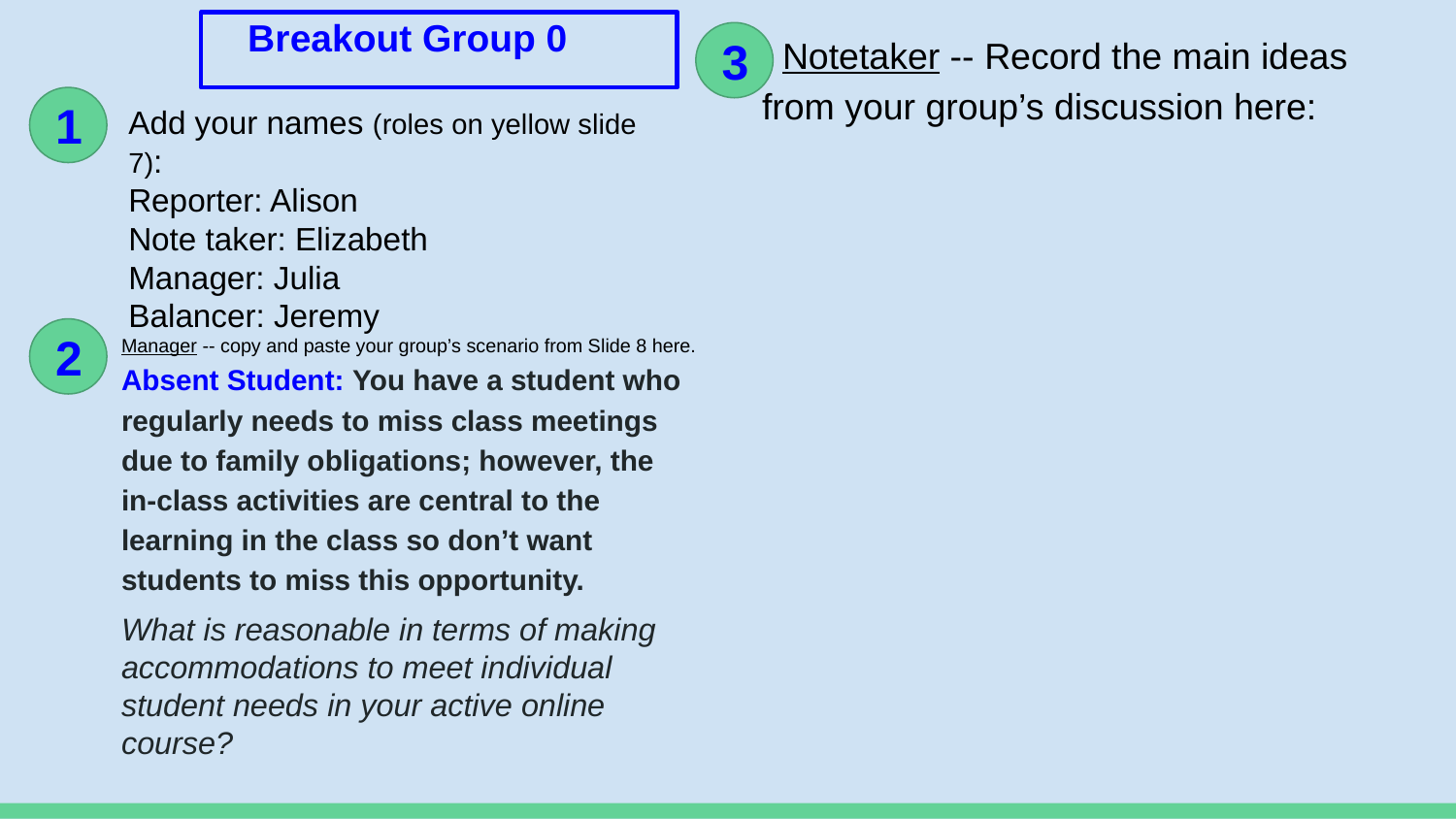

# Breakout Group 0

  Notetaker -- Record the main ideas from your group’s discussion here:

3
1
Add your names (roles on yellow slide 7):
Reporter: Alison
Note taker: Elizabeth
Manager: Julia
Balancer: Jeremy
Manager -- copy and paste your group’s scenario from Slide 8 here.
Absent Student: You have a student who regularly needs to miss class meetings due to family obligations; however, the in-class activities are central to the learning in the class so don’t want students to miss this opportunity.
What is reasonable in terms of making accommodations to meet individual student needs in your active online course?

2